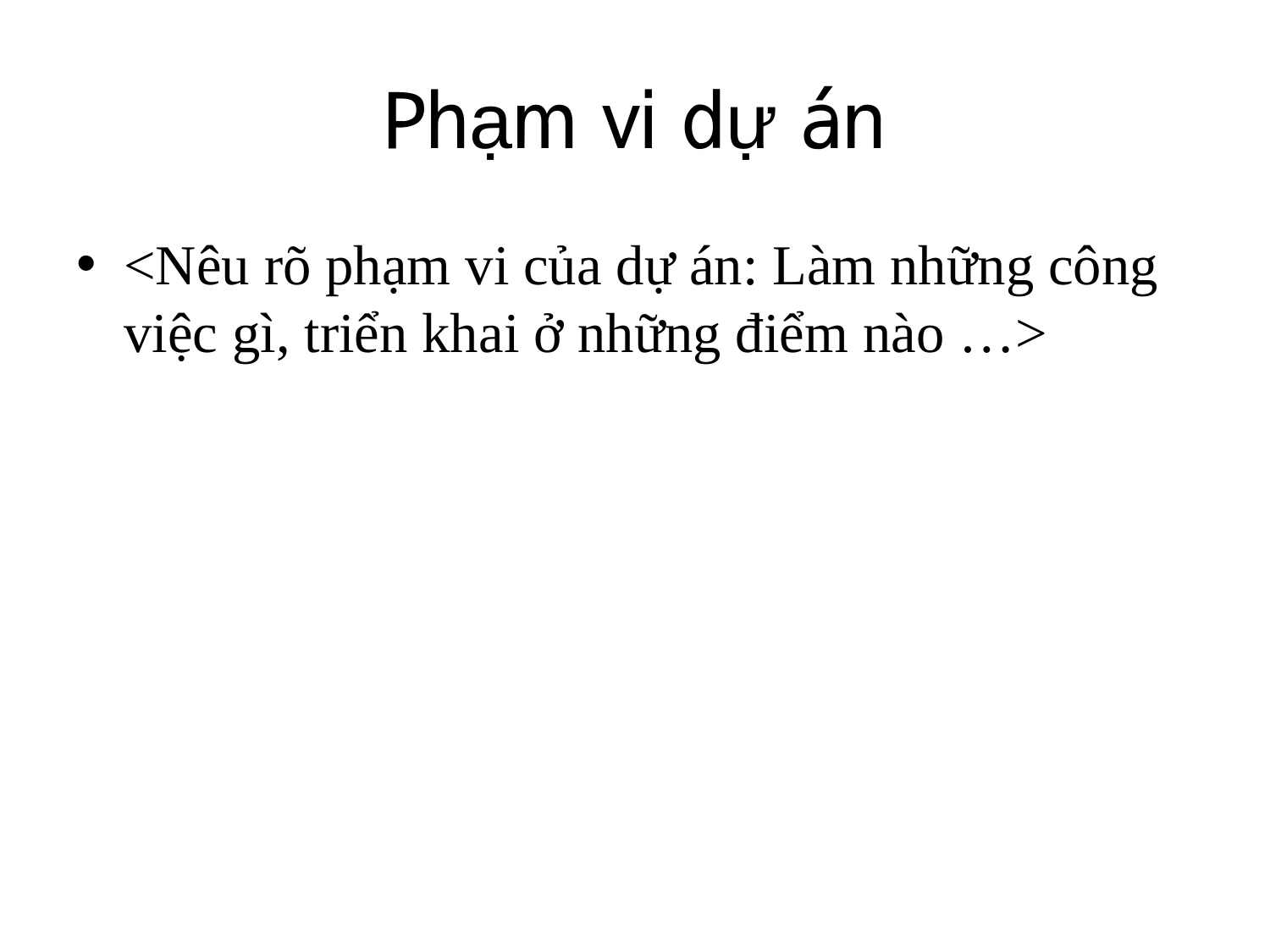

# Phạm vi dự án
<Nêu rõ phạm vi của dự án: Làm những công việc gì, triển khai ở những điểm nào …>